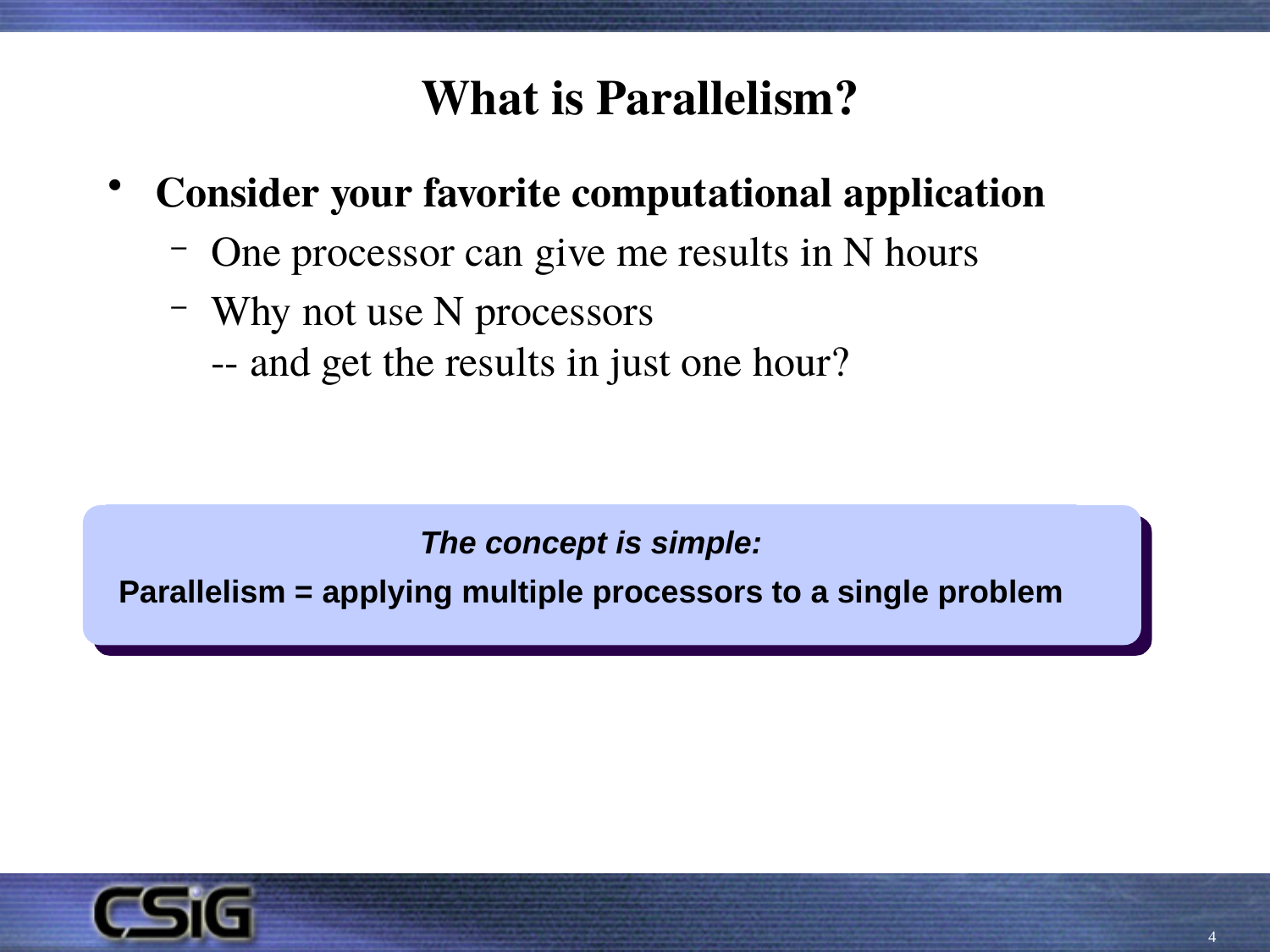

# What is Parallelism?
Consider your favorite computational application
One processor can give me results in N hours
Why not use N processors
-- and get the results in just one hour?

The concept is simple:
Parallelism = applying multiple processors to a single problem